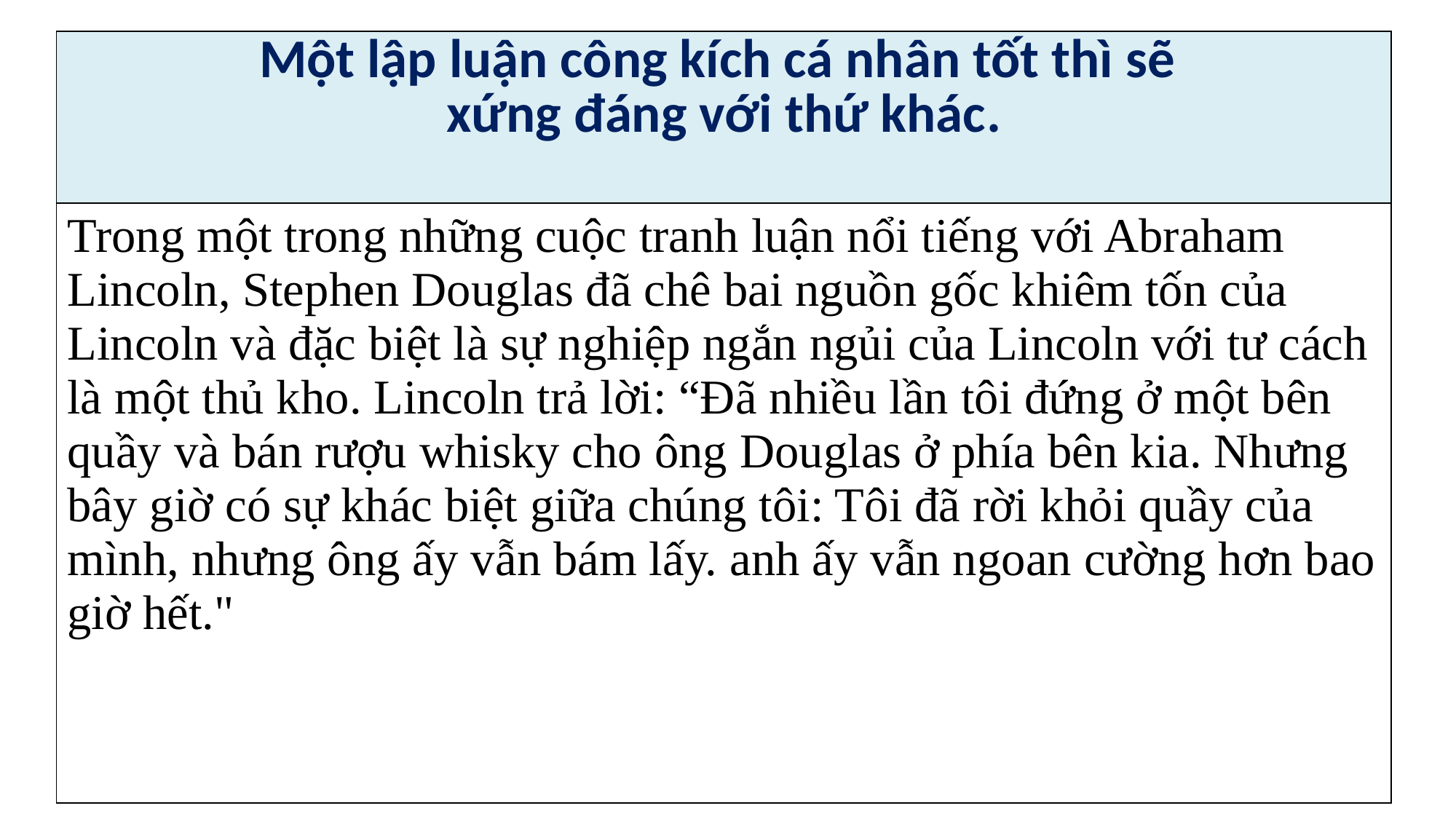

| Một lập luận công kích cá nhân tốt thì sẽ xứng đáng với thứ khác. |
| --- |
| Trong một trong những cuộc tranh luận nổi tiếng với Abraham Lincoln, Stephen Douglas đã chê bai nguồn gốc khiêm tốn của Lincoln và đặc biệt là sự nghiệp ngắn ngủi của Lincoln với tư cách là một thủ kho. Lincoln trả lời: “Đã nhiều lần tôi đứng ở một bên quầy và bán rượu whisky cho ông Douglas ở phía bên kia. Nhưng bây giờ có sự khác biệt giữa chúng tôi: Tôi đã rời khỏi quầy của mình, nhưng ông ấy vẫn bám lấy. anh ấy vẫn ngoan cường hơn bao giờ hết." |